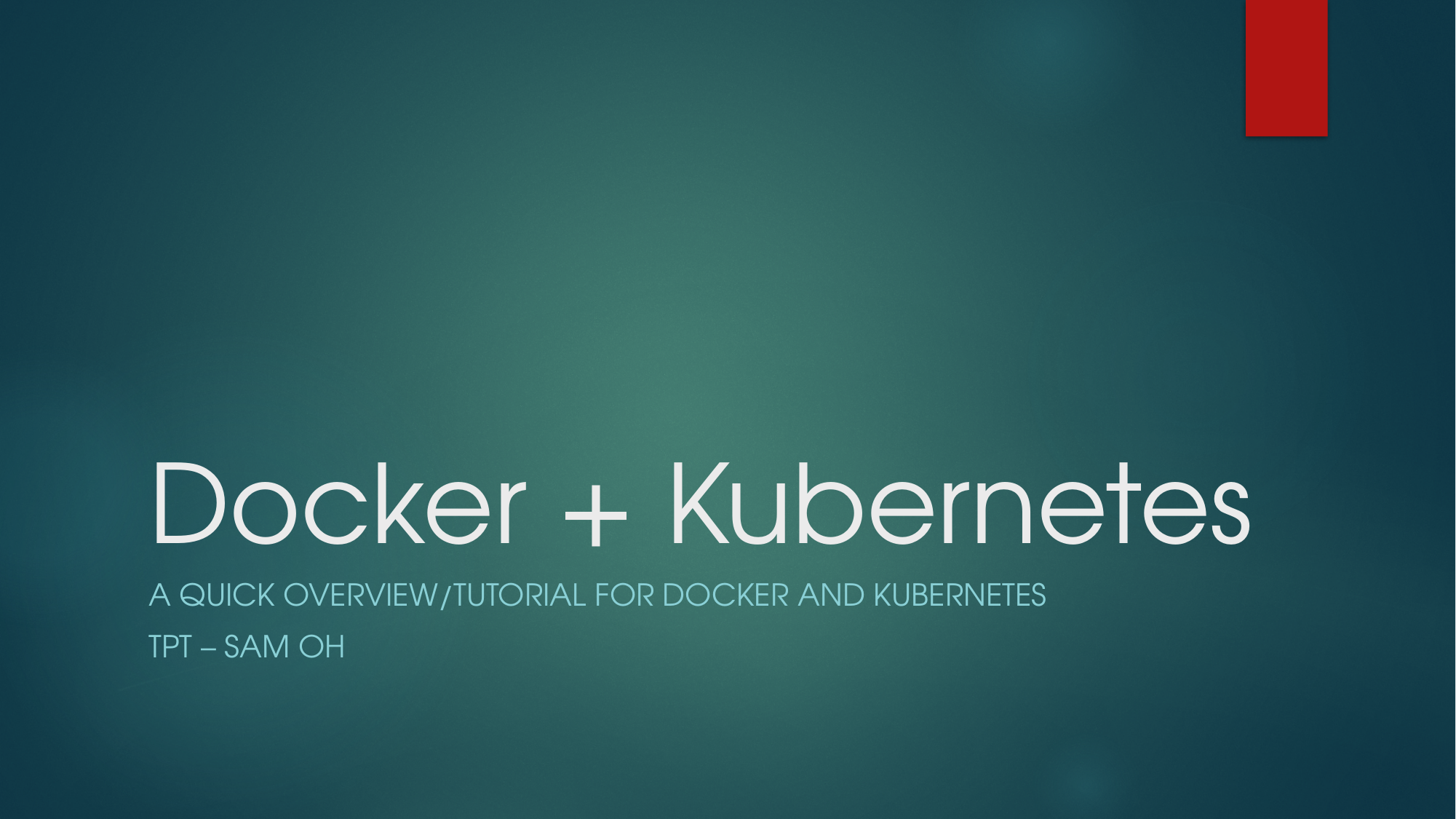

# Docker + Kubernetes
A quick overview/tutorial for docker and kubernetes
Tpt – Sam Oh